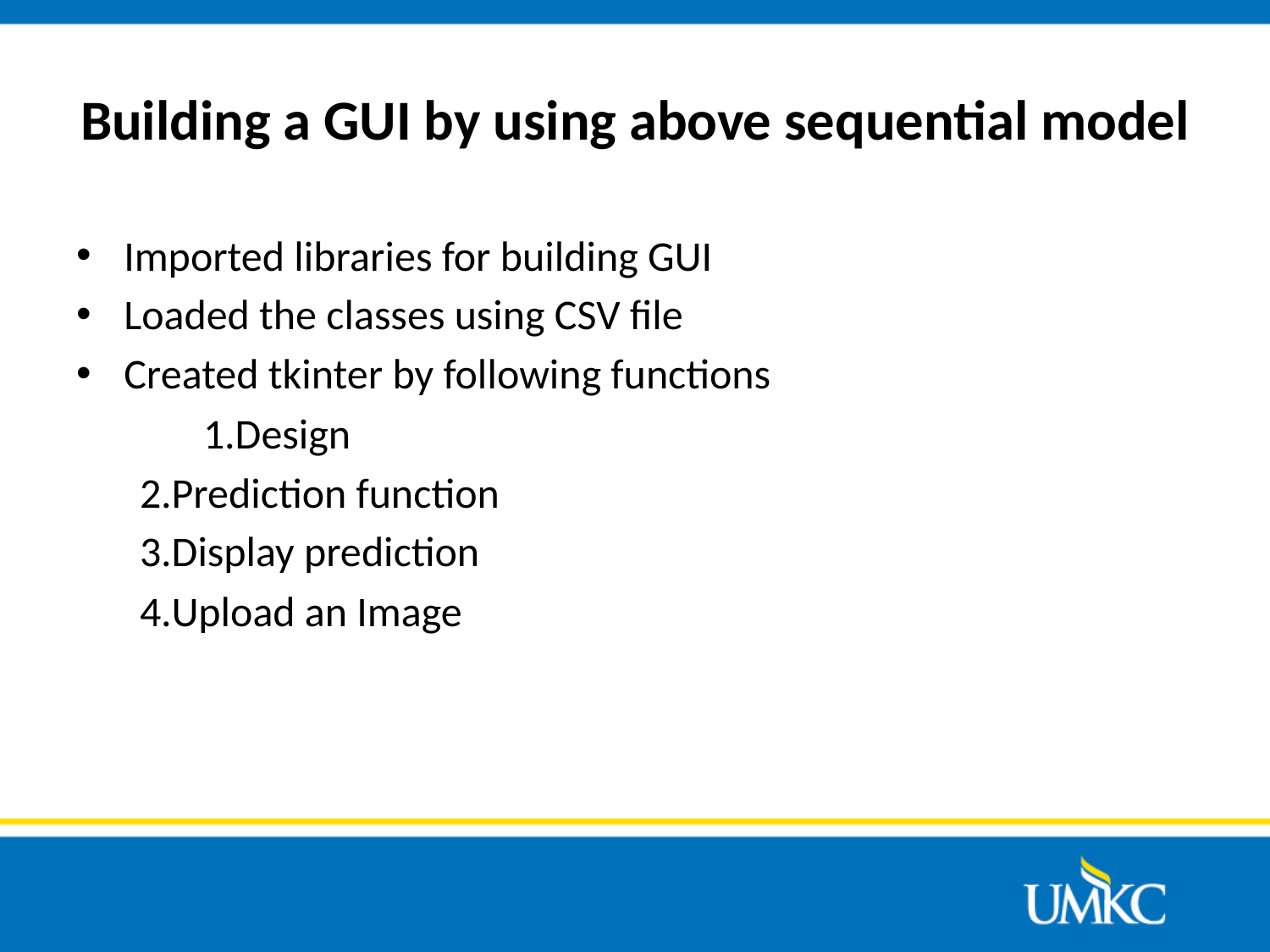

# Building a GUI by using above sequential model
Imported libraries for building GUI
Loaded the classes using CSV file
Created tkinter by following functions
	1.Design
2.Prediction function
3.Display prediction
4.Upload an Image